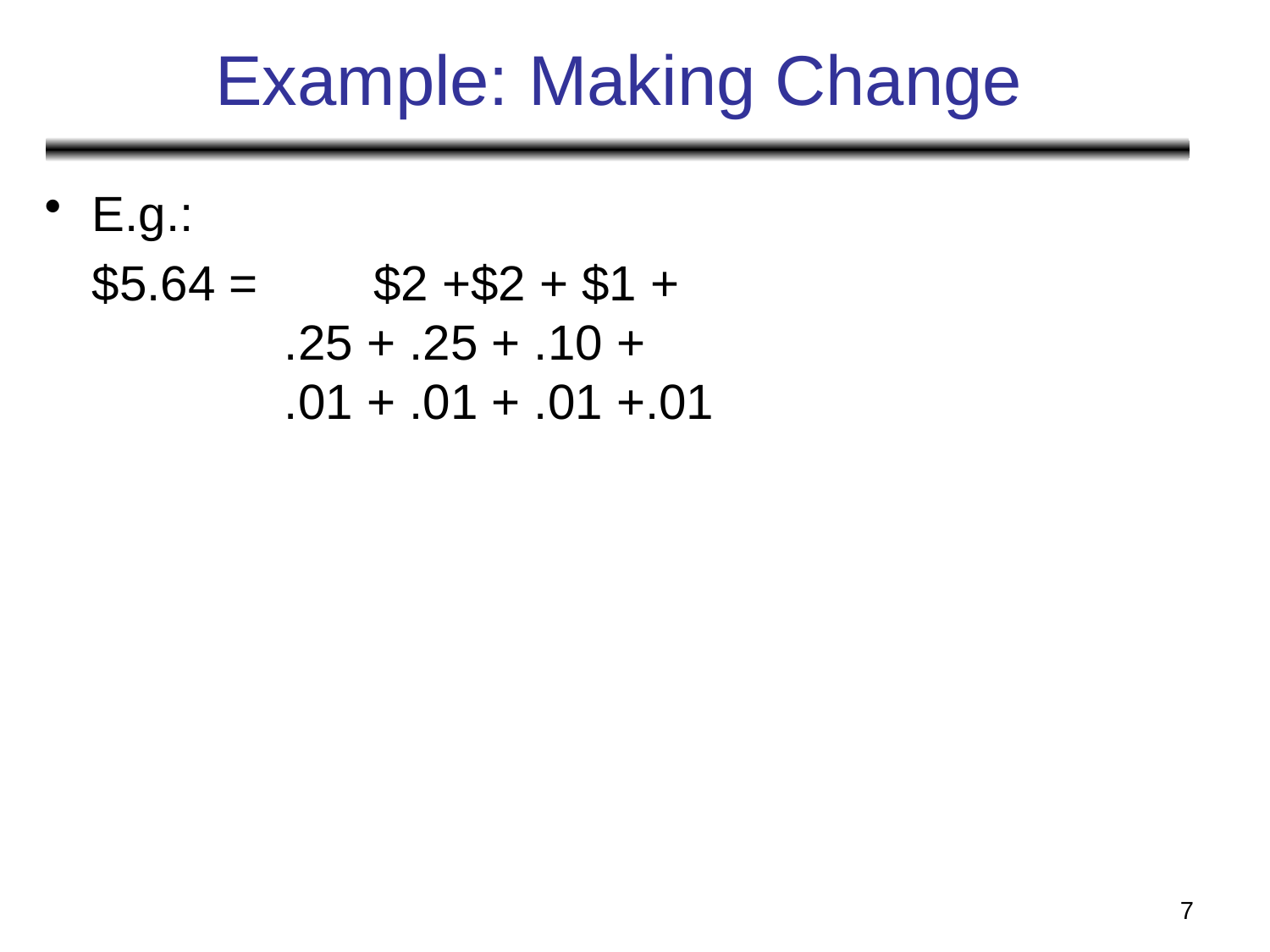

# Example: Making Change
E.g.:
	$5.64 = 	  $2 +$2 + $1 +
              .25 + .25 + .10 +
              .01 + .01 + .01 +.01
7